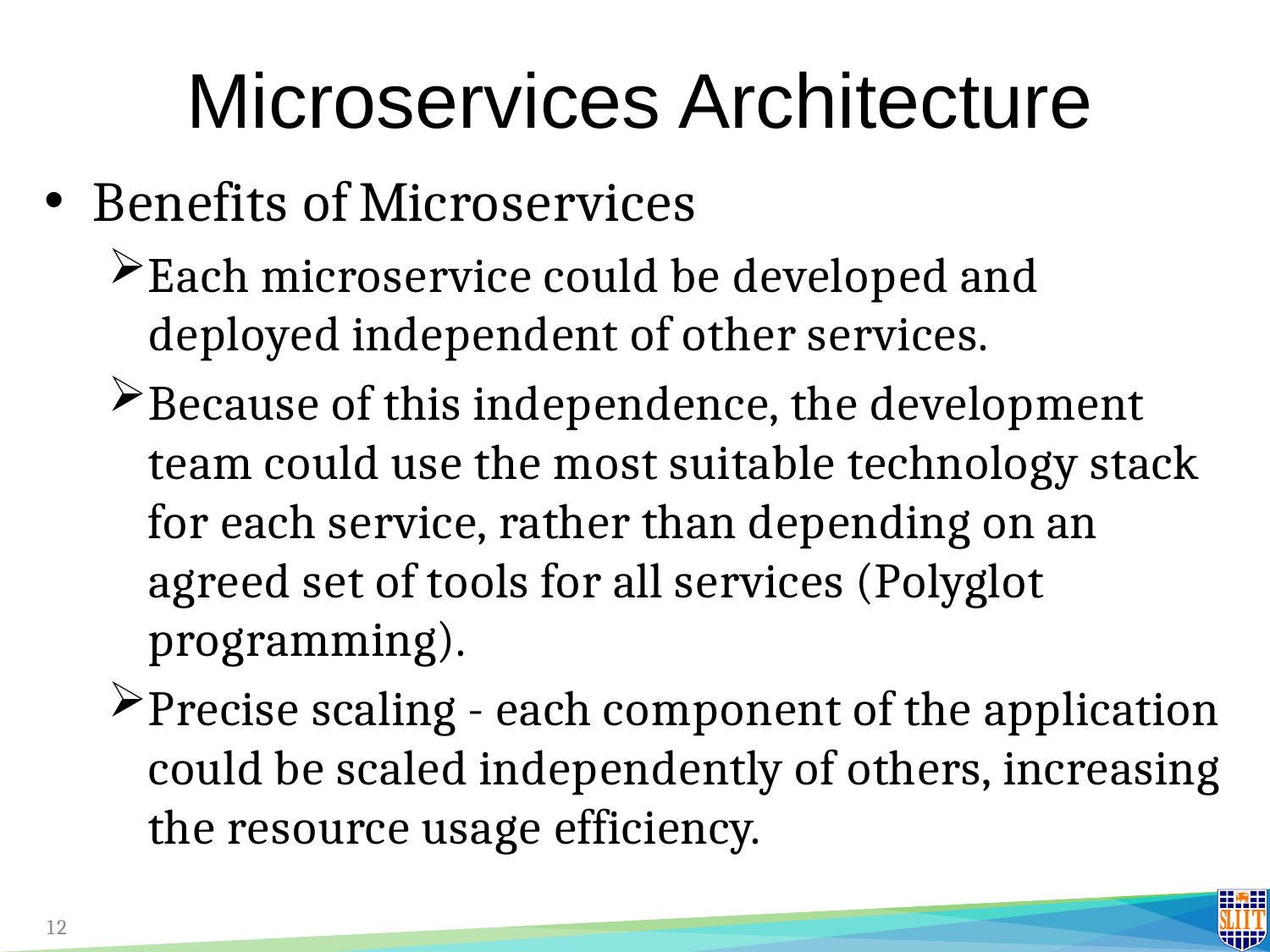

# Microservices Architecture
Benefits of Microservices
Each microservice could be developed and deployed independent of other services.
Because of this independence, the development team could use the most suitable technology stack for each service, rather than depending on an agreed set of tools for all services (Polyglot programming).
Precise scaling - each component of the application could be scaled independently of others, increasing the resource usage efficiency.

12